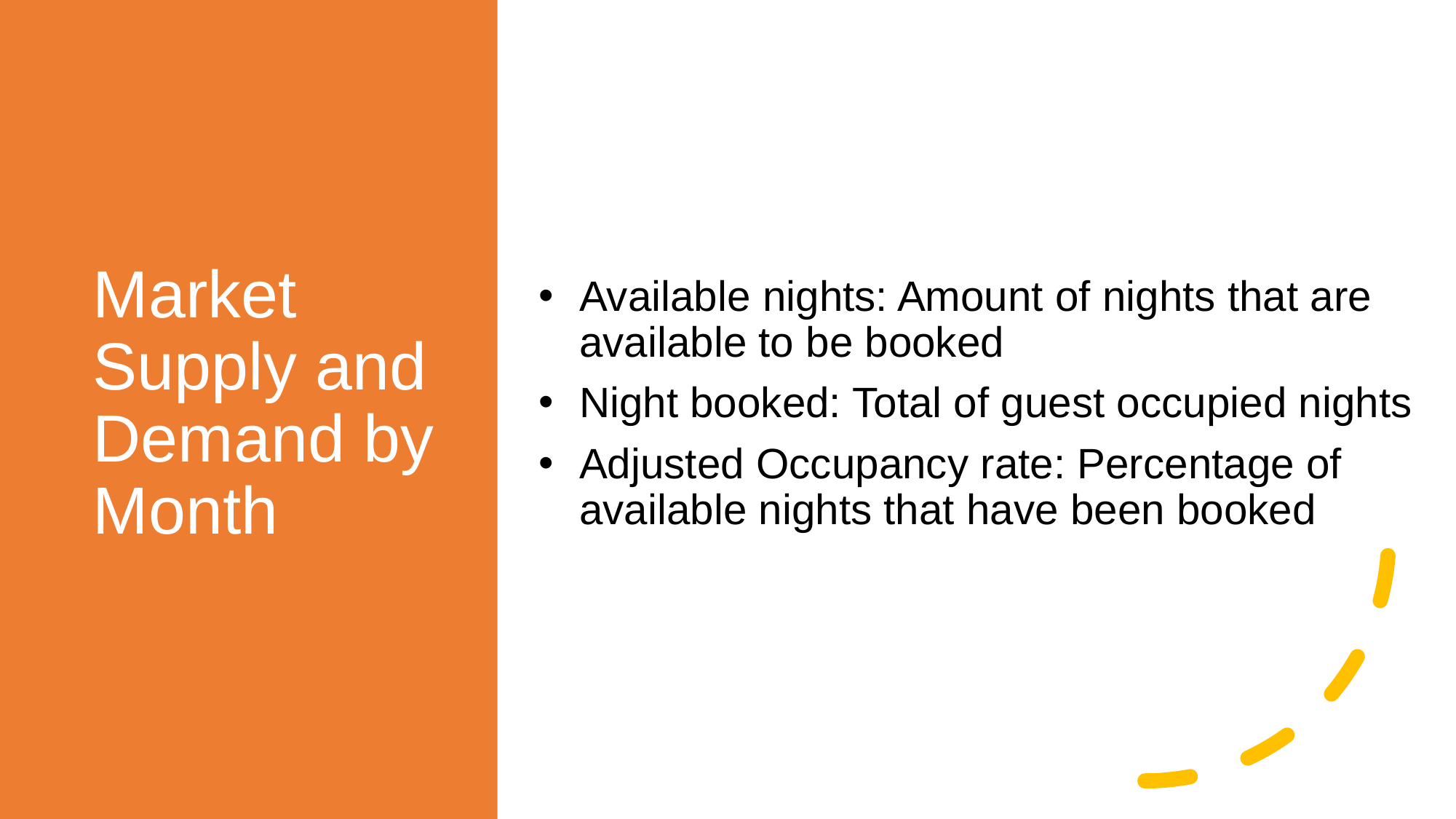

# Market Supply and Demand by Month
Available nights: Amount of nights that are available to be booked
Night booked: Total of guest occupied nights
Adjusted Occupancy rate: Percentage of available nights that have been booked